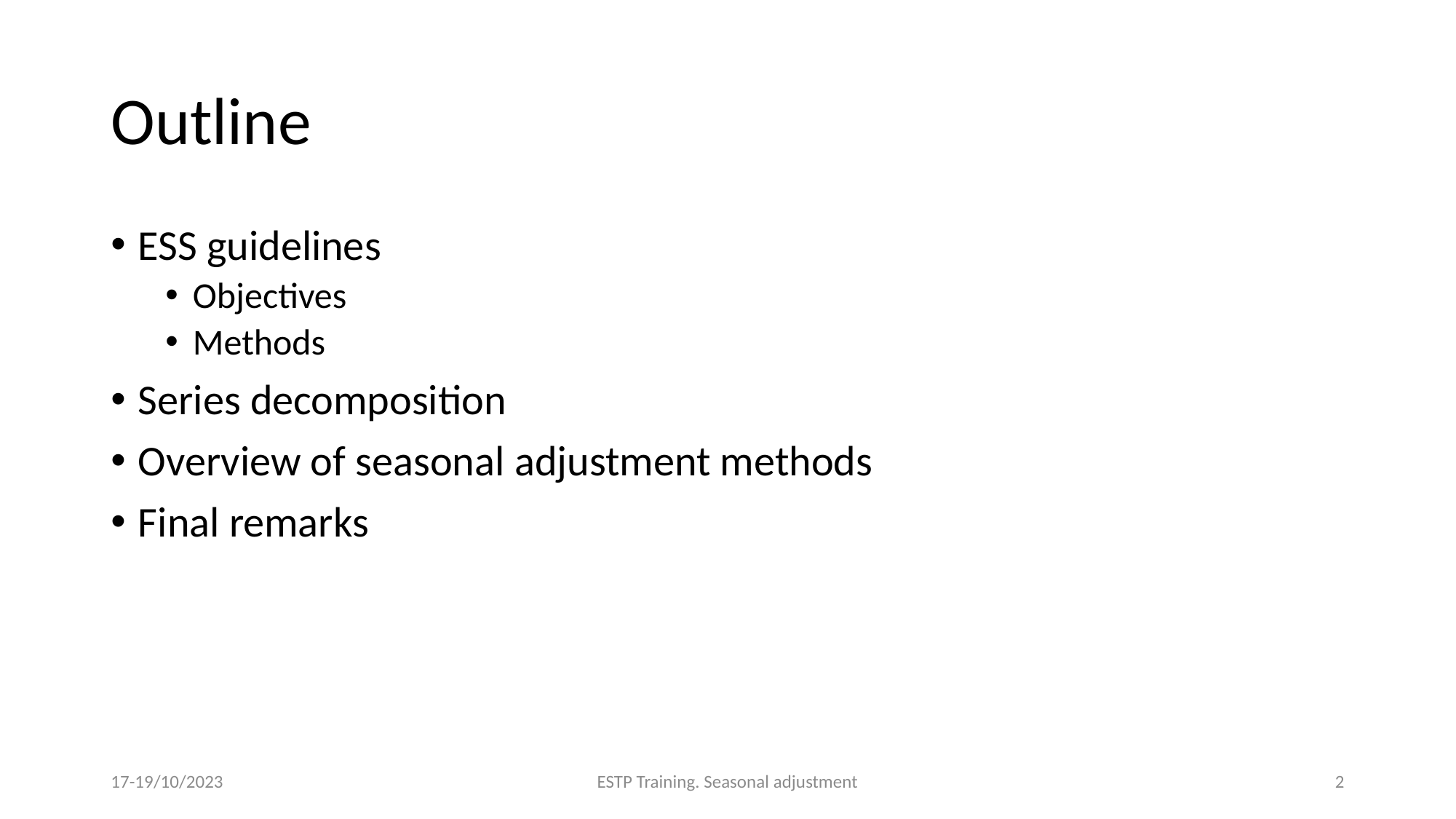

# Outline
ESS guidelines
Objectives
Methods
Series decomposition
Overview of seasonal adjustment methods
Final remarks

17-19/10/2023
ESTP Training. Seasonal adjustment
2